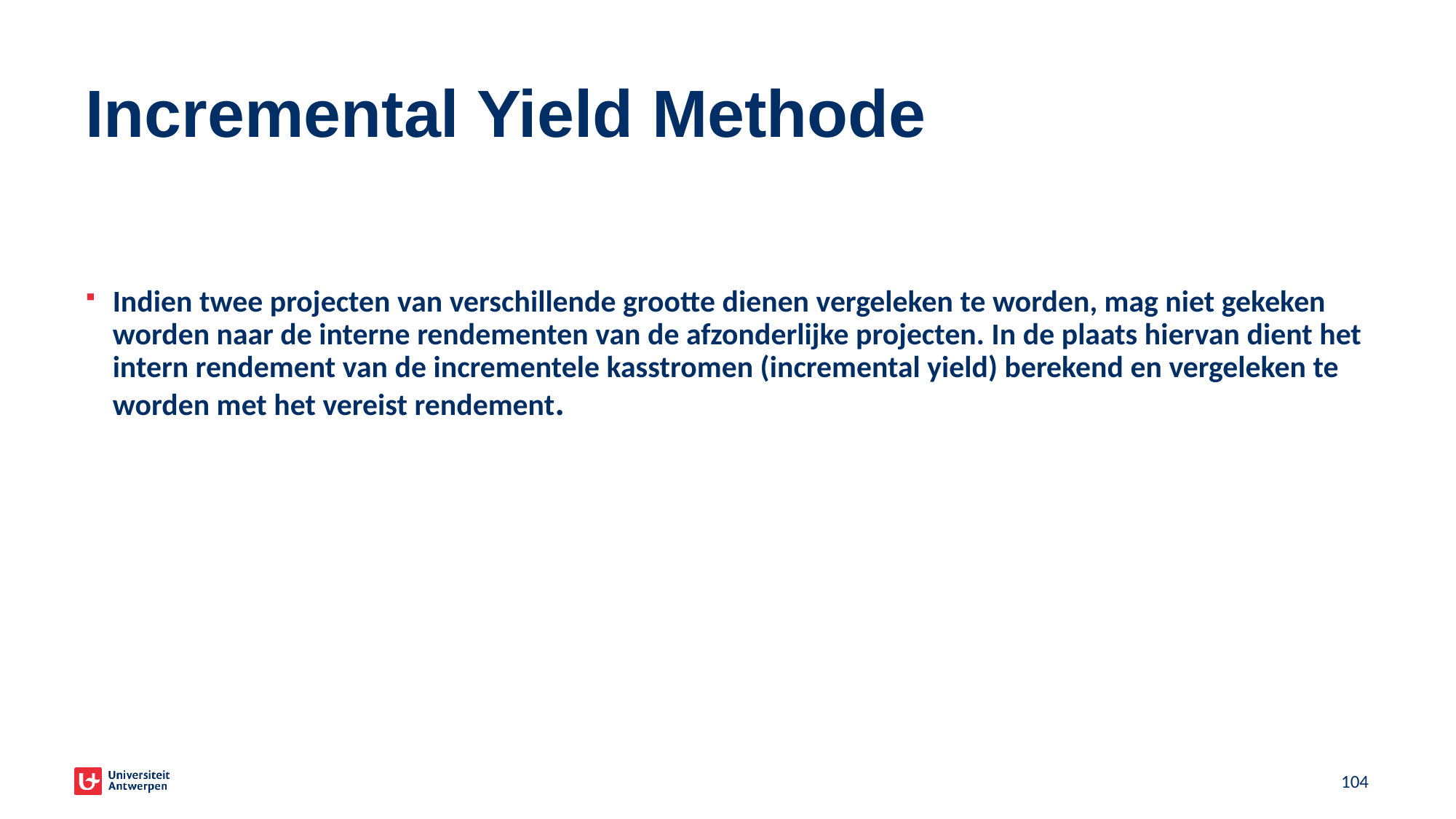

# Incremental Yield Methode

Indien twee projecten van verschillende grootte dienen vergeleken te worden, mag niet gekeken worden naar de interne rendementen van de afzonderlijke projecten. In de plaats hiervan dient het intern rendement van de incrementele kasstromen (incremental yield) berekend en vergeleken te worden met het vereist rendement.
104